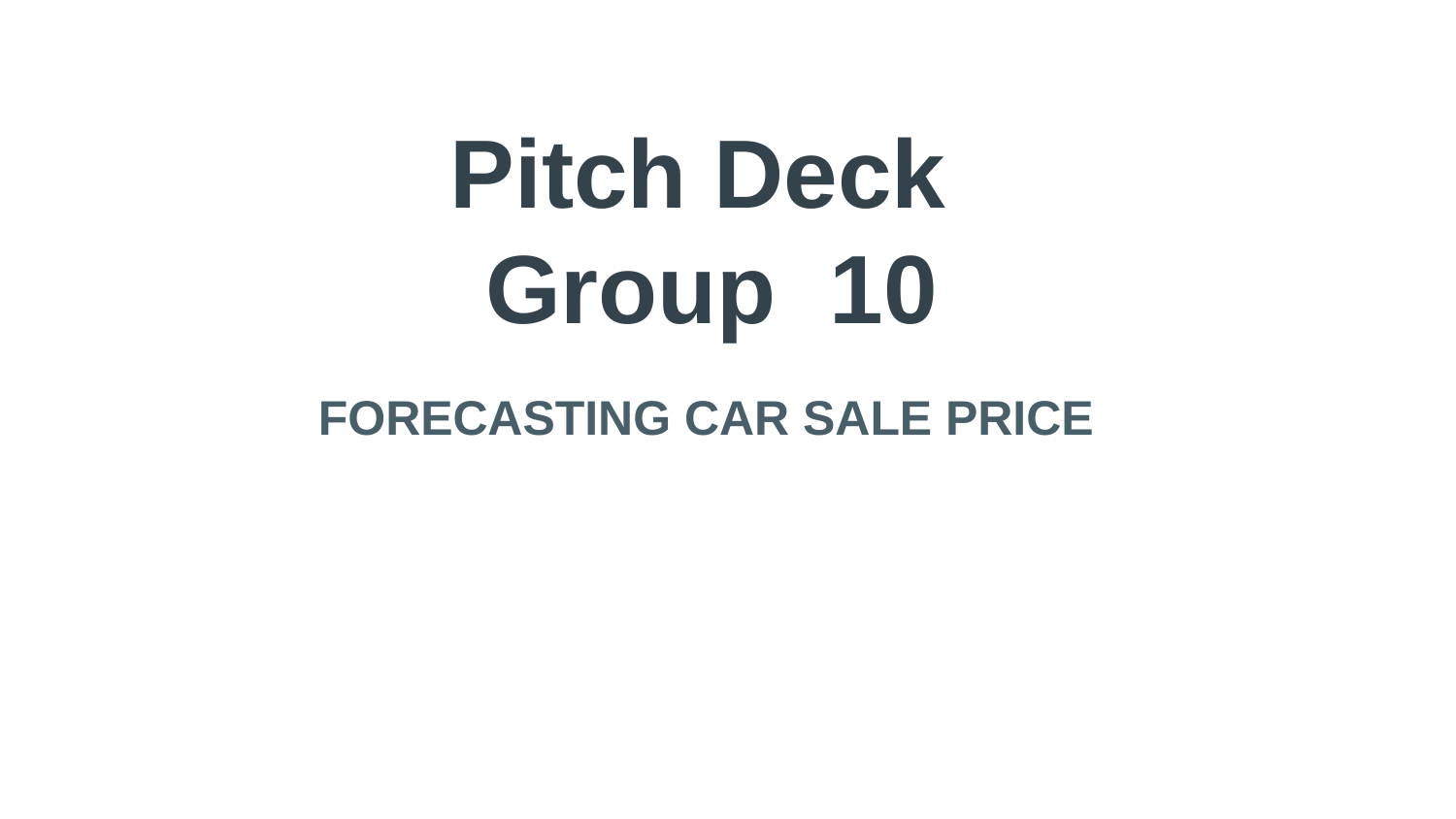

Pitch Deck
Group  10

FORECASTING CAR SALE PRICE